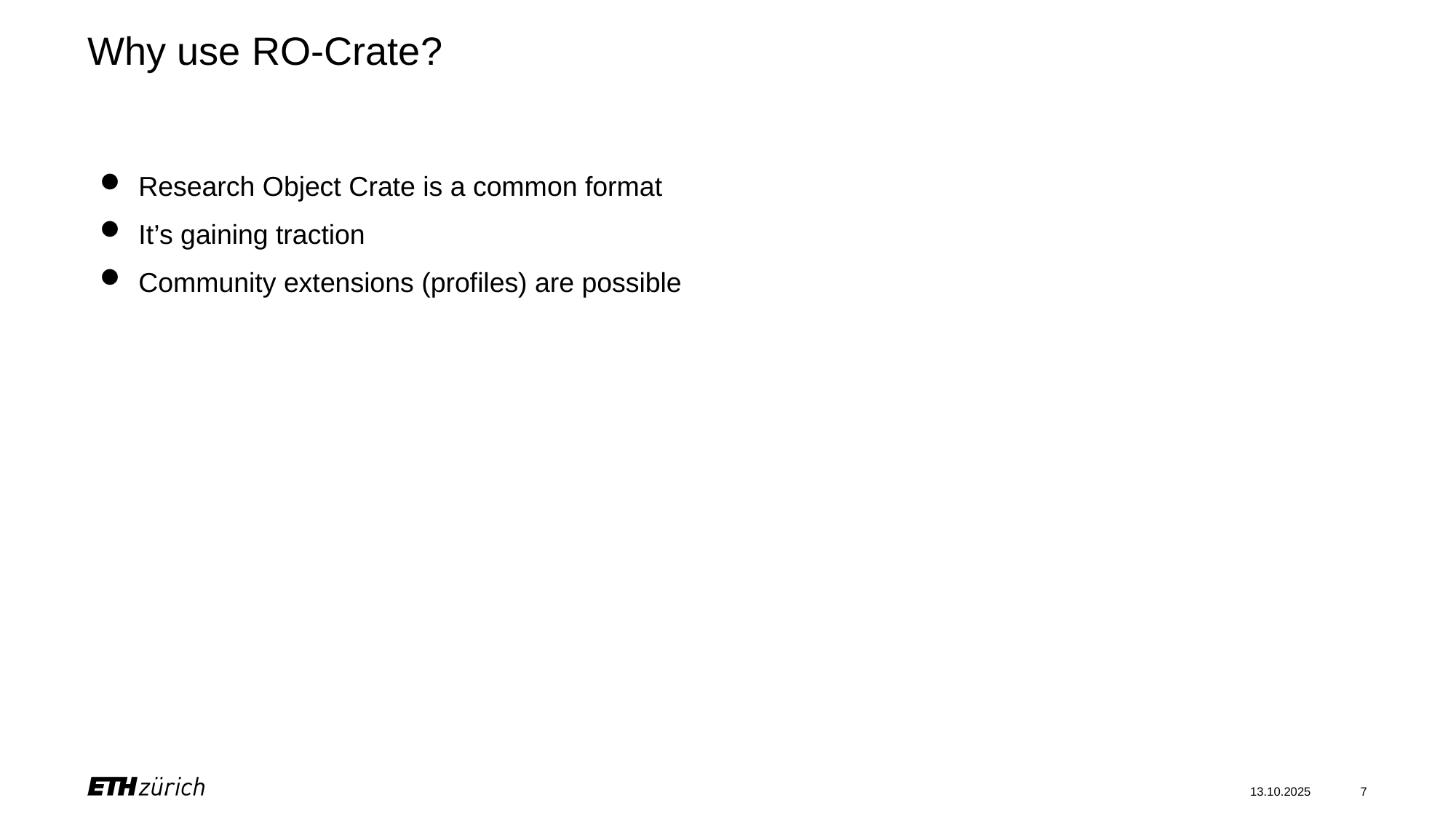

# Why use RO-Crate?
Research Object Crate is a common format
It’s gaining traction
Community extensions (profiles) are possible

13.10.2025
7